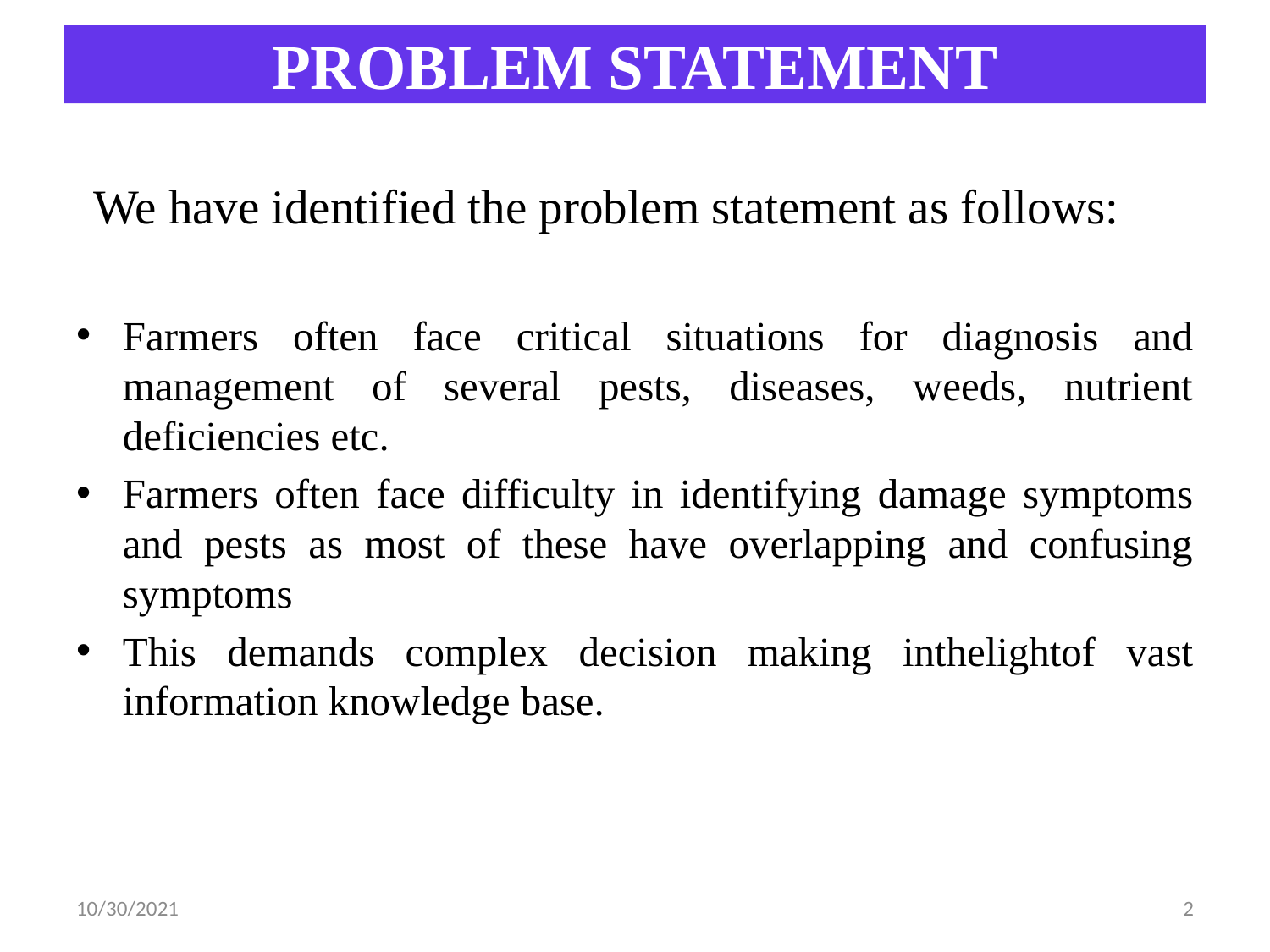

# PROBLEM STATEMENT
  We have identified the problem statement as follows:

Farmers often face critical situations for diagnosis and management of several pests, diseases, weeds, nutrient deficiencies etc.
Farmers often face difficulty in identifying damage symptoms and pests as most of these have overlapping and confusing symptoms
This demands complex decision making inthelightof vast information knowledge base.

10/30/2021

2